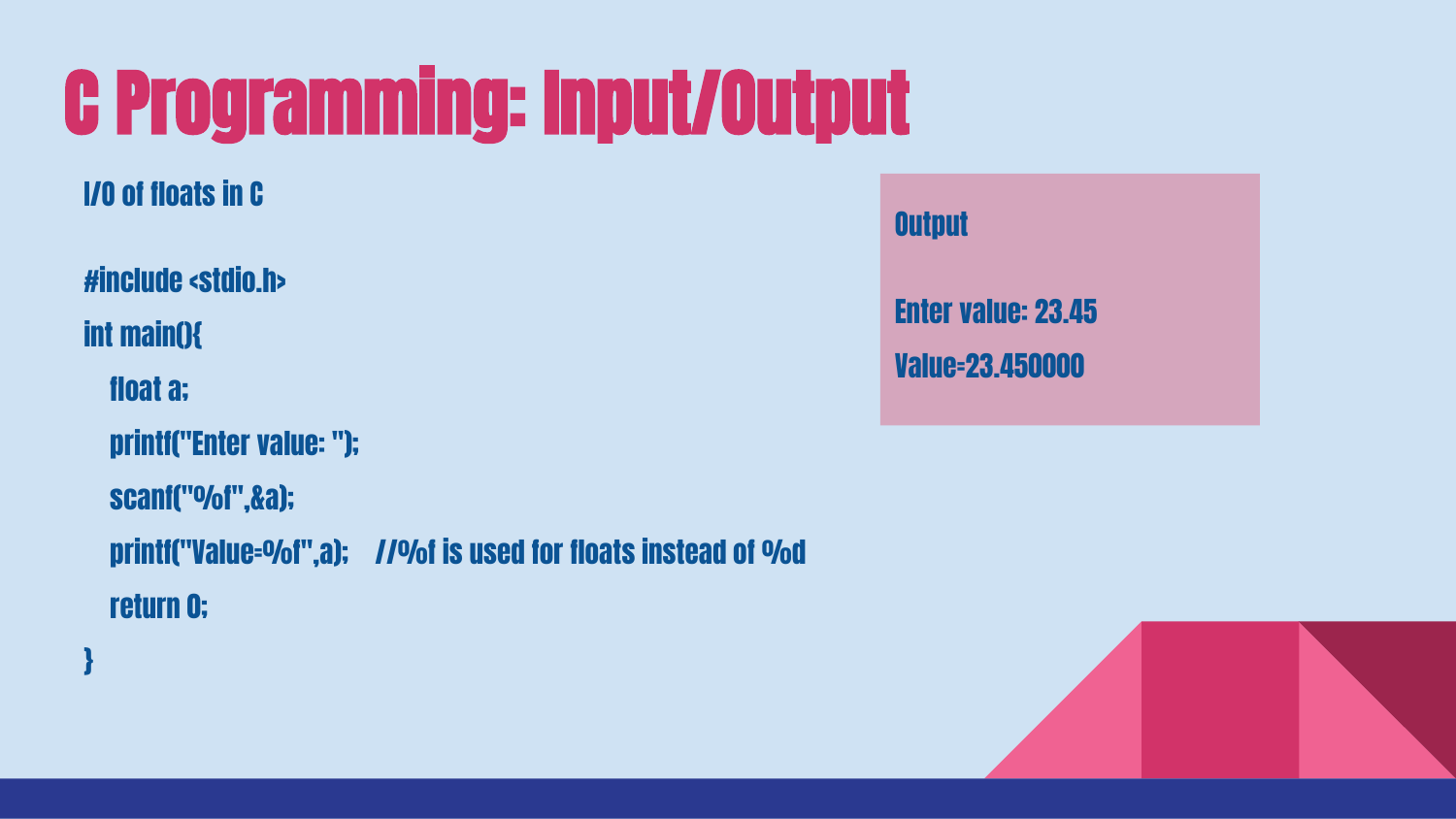

# C Programming: Input/Output

I/O of floats in C
#include <stdio.h>
int main(){
    float a;
    printf("Enter value: ");
    scanf("%f",&a);
    printf("Value=%f",a);    //%f is used for floats instead of %d
    return 0;
}

Output
Enter value: 23.45
Value=23.450000